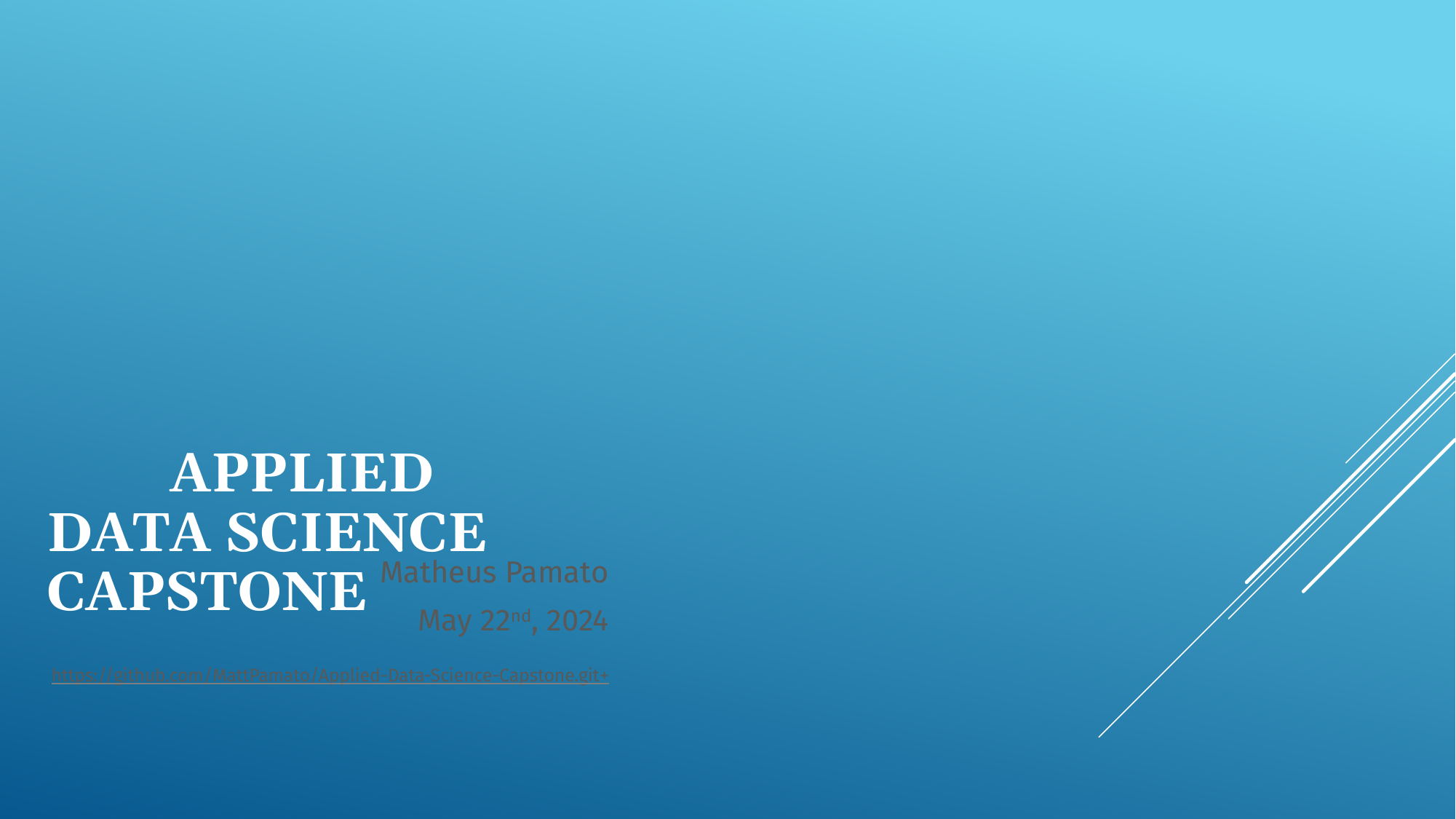

# Applied Data Science Capstone
Matheus Pamato
May 22nd, 2024
https://github.com/MattPamato/Applied-Data-Science-Capstone.git+